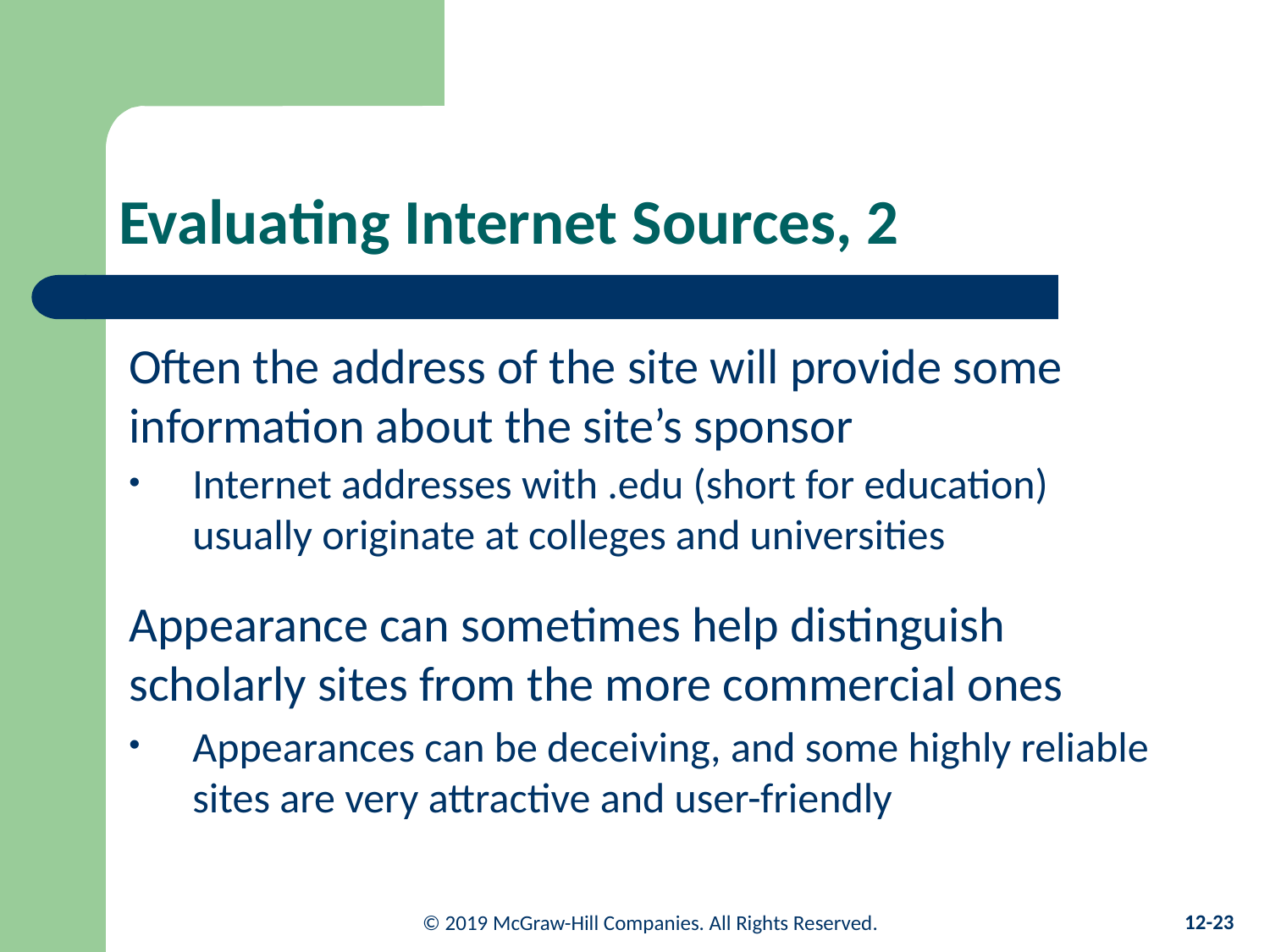

# Evaluating Internet Sources, 2
Often the address of the site will provide some information about the site’s sponsor
Internet addresses with .edu (short for education) usually originate at colleges and universities

Appearance can sometimes help distinguish scholarly sites from the more commercial ones
Appearances can be deceiving, and some highly reliable sites are very attractive and user-friendly